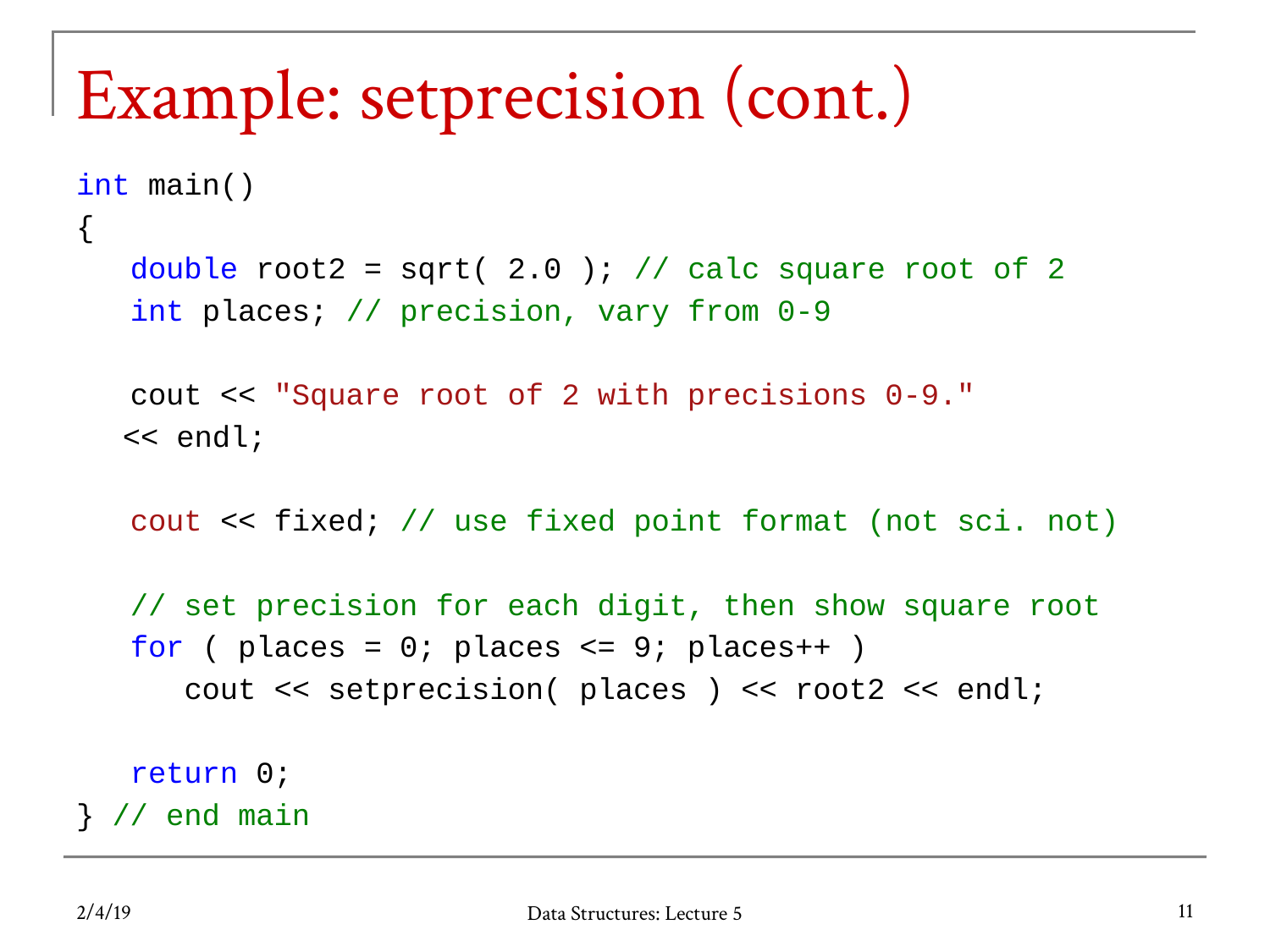

# Example: setprecision (cont.)
int main()
{
   double root2 = sqrt( 2.0 ); // calc square root of 2
   int places; // precision, vary from 0-9

   cout << "Square root of 2 with precisions 0-9."
		<< endl;

   cout << fixed; // use fixed point format (not sci. not)

   // set precision for each digit, then show square root
   for ( places = 0; places <= 9; places++ )
      cout << setprecision( places ) << root2 << endl;

   return 0;
} // end main

2/4/19
11
Data Structures: Lecture 5